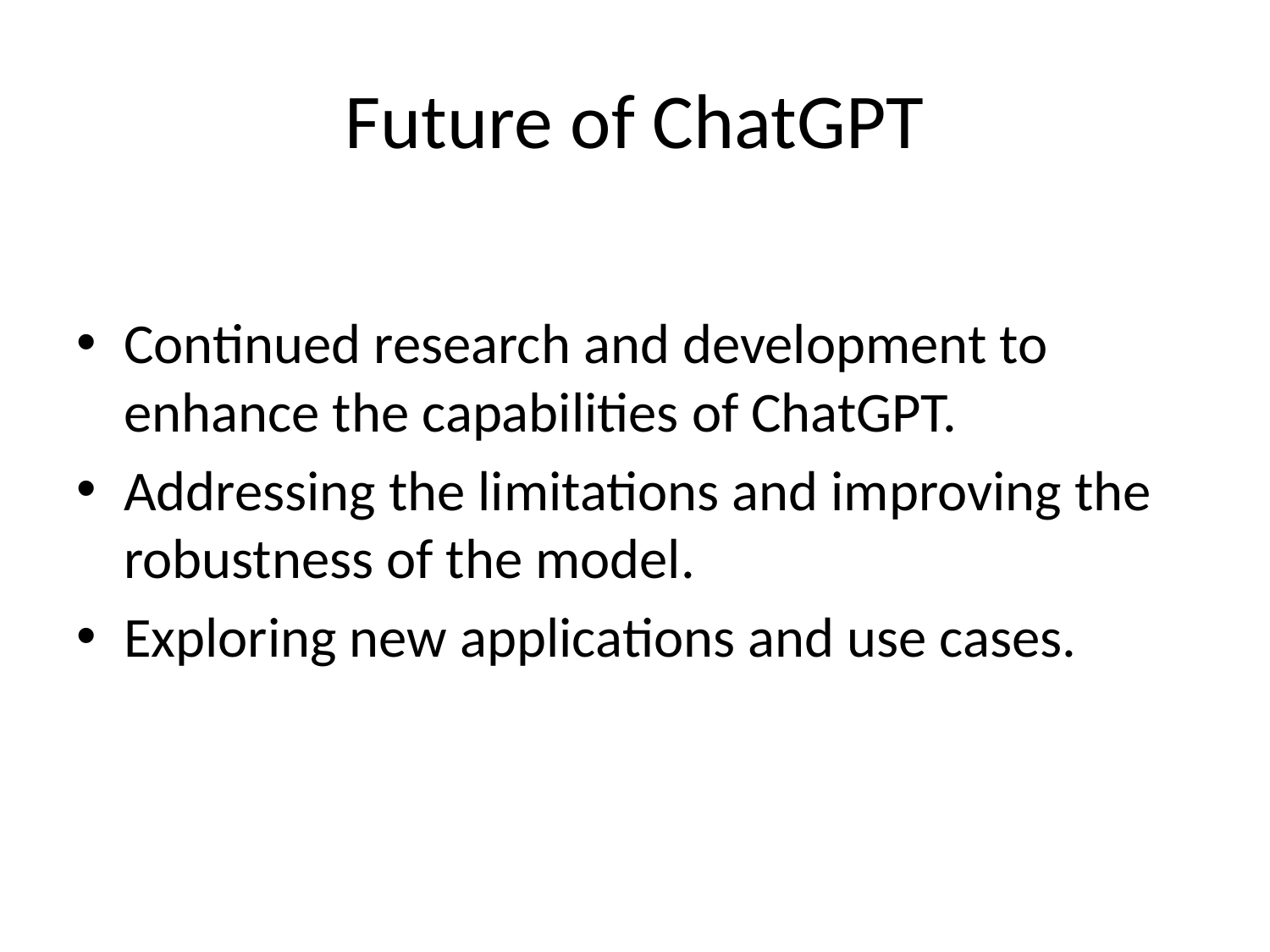

# Future of ChatGPT

Continued research and development to enhance the capabilities of ChatGPT.
Addressing the limitations and improving the robustness of the model.
Exploring new applications and use cases.